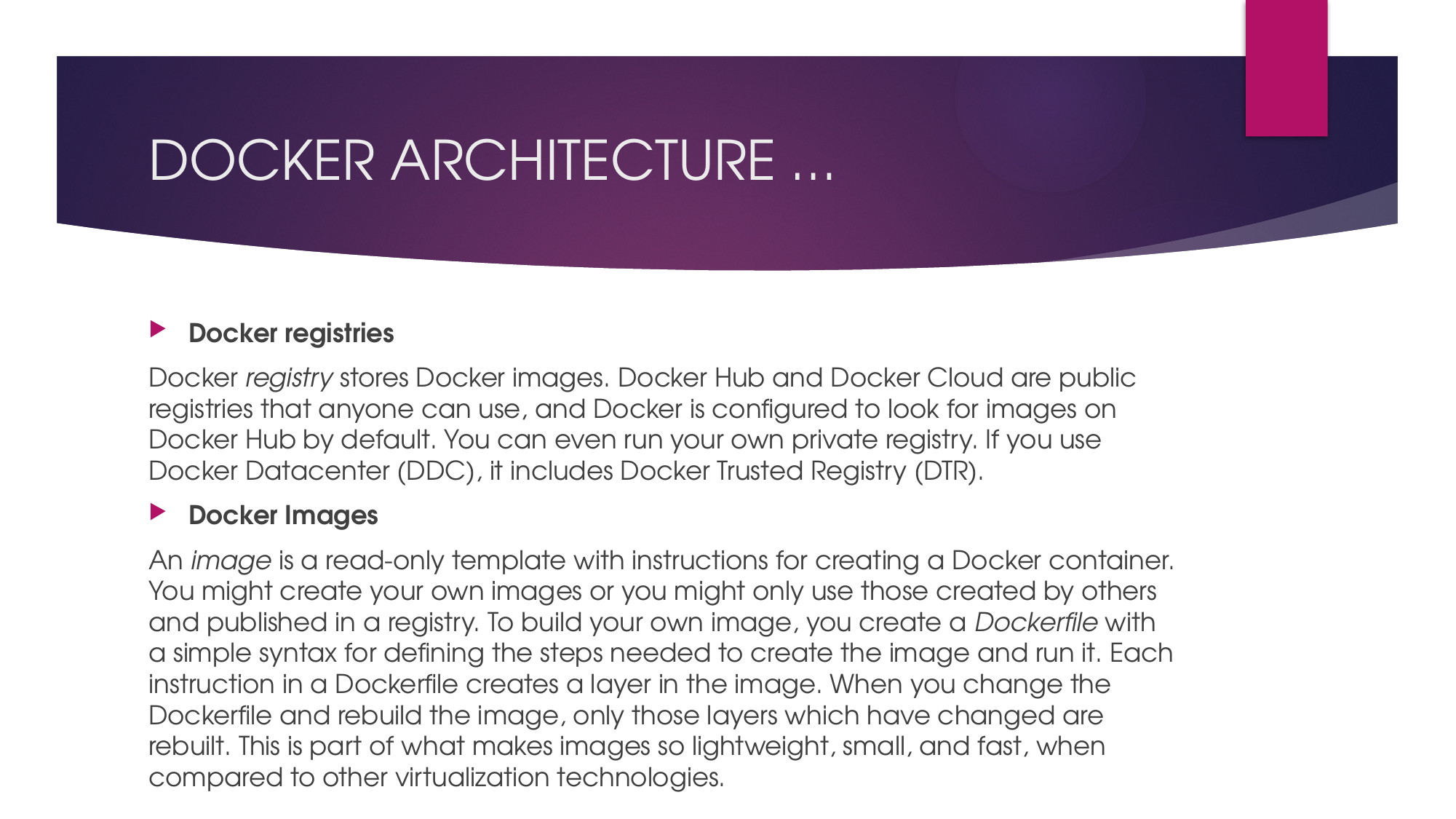

# DOCKER ARCHITECTURE …
Docker registries
Docker registry stores Docker images. Docker Hub and Docker Cloud are public registries that anyone can use, and Docker is configured to look for images on Docker Hub by default. You can even run your own private registry. If you use Docker Datacenter (DDC), it includes Docker Trusted Registry (DTR).
Docker Images
An image is a read-only template with instructions for creating a Docker container. You might create your own images or you might only use those created by others and published in a registry. To build your own image, you create a Dockerfile with a simple syntax for defining the steps needed to create the image and run it. Each instruction in a Dockerfile creates a layer in the image. When you change the Dockerfile and rebuild the image, only those layers which have changed are rebuilt. This is part of what makes images so lightweight, small, and fast, when compared to other virtualization technologies.